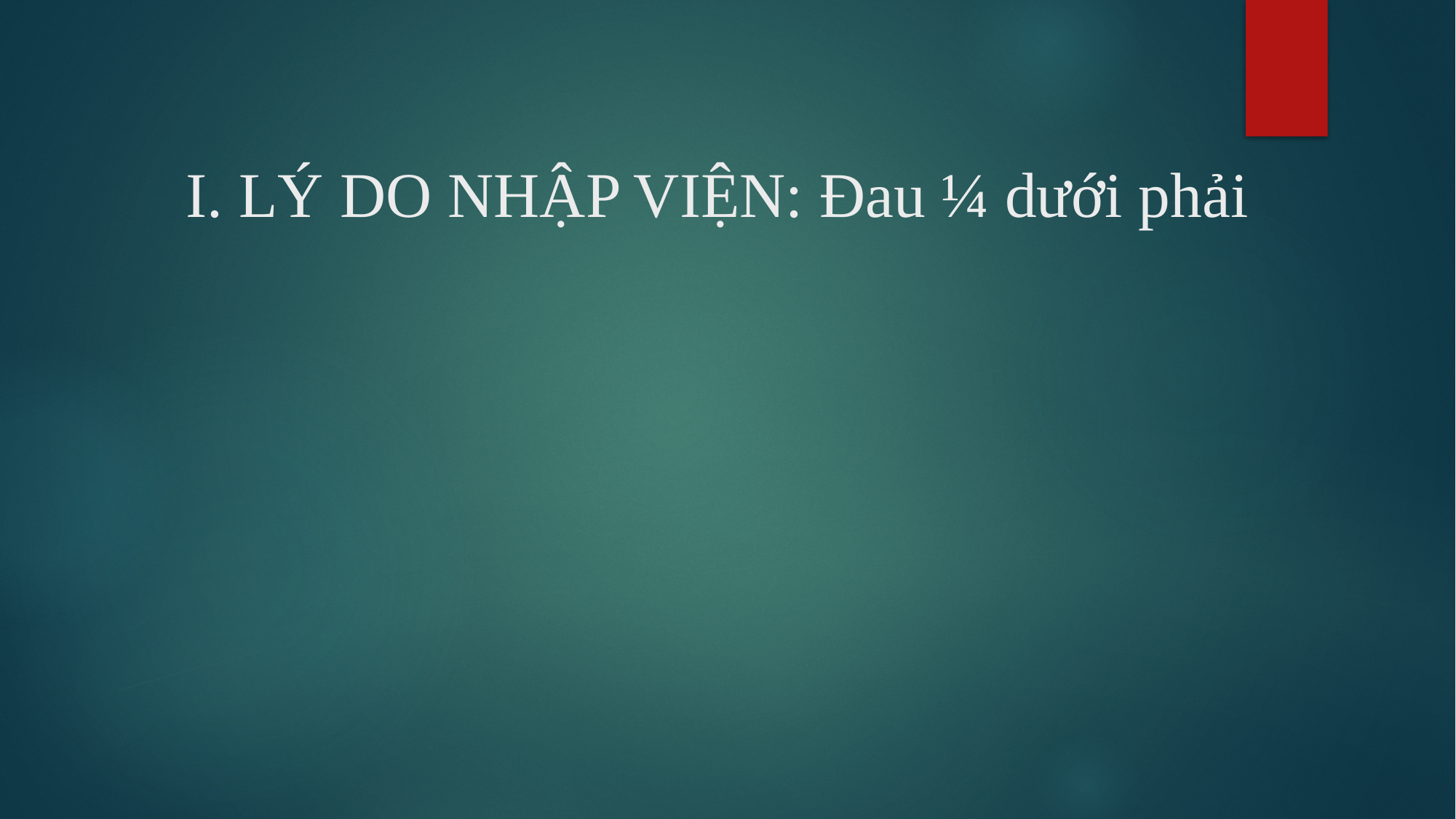

# I. LÝ DO NHẬP VIỆN: Đau ¼ dưới phải